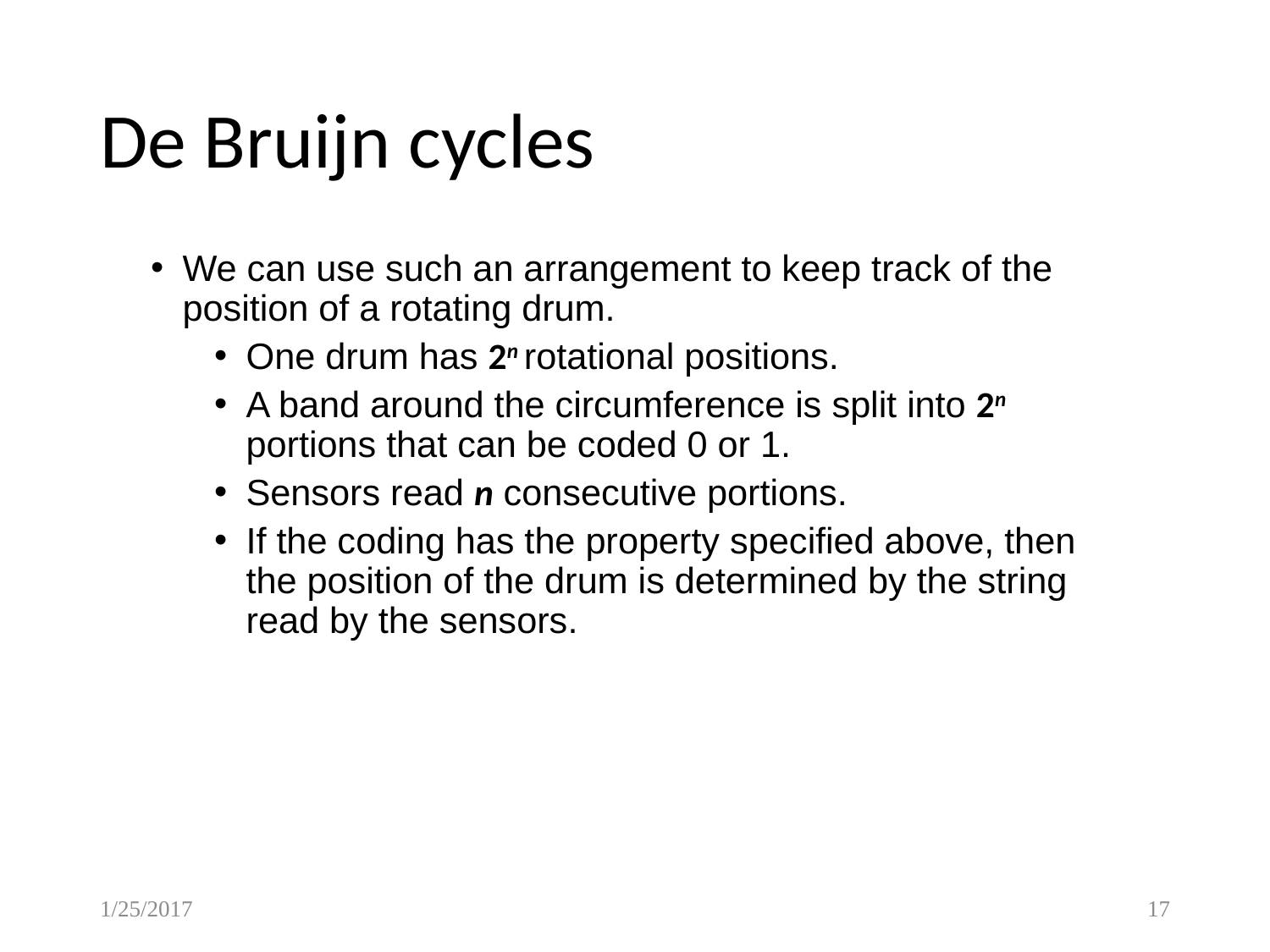

# De Bruijn cycles
We can use such an arrangement to keep track of the position of a rotating drum.
One drum has 2n rotational positions.
A band around the circumference is split into 2n portions that can be coded 0 or 1.
Sensors read n consecutive portions.
If the coding has the property specified above, then the position of the drum is determined by the string read by the sensors.
1/25/2017
17